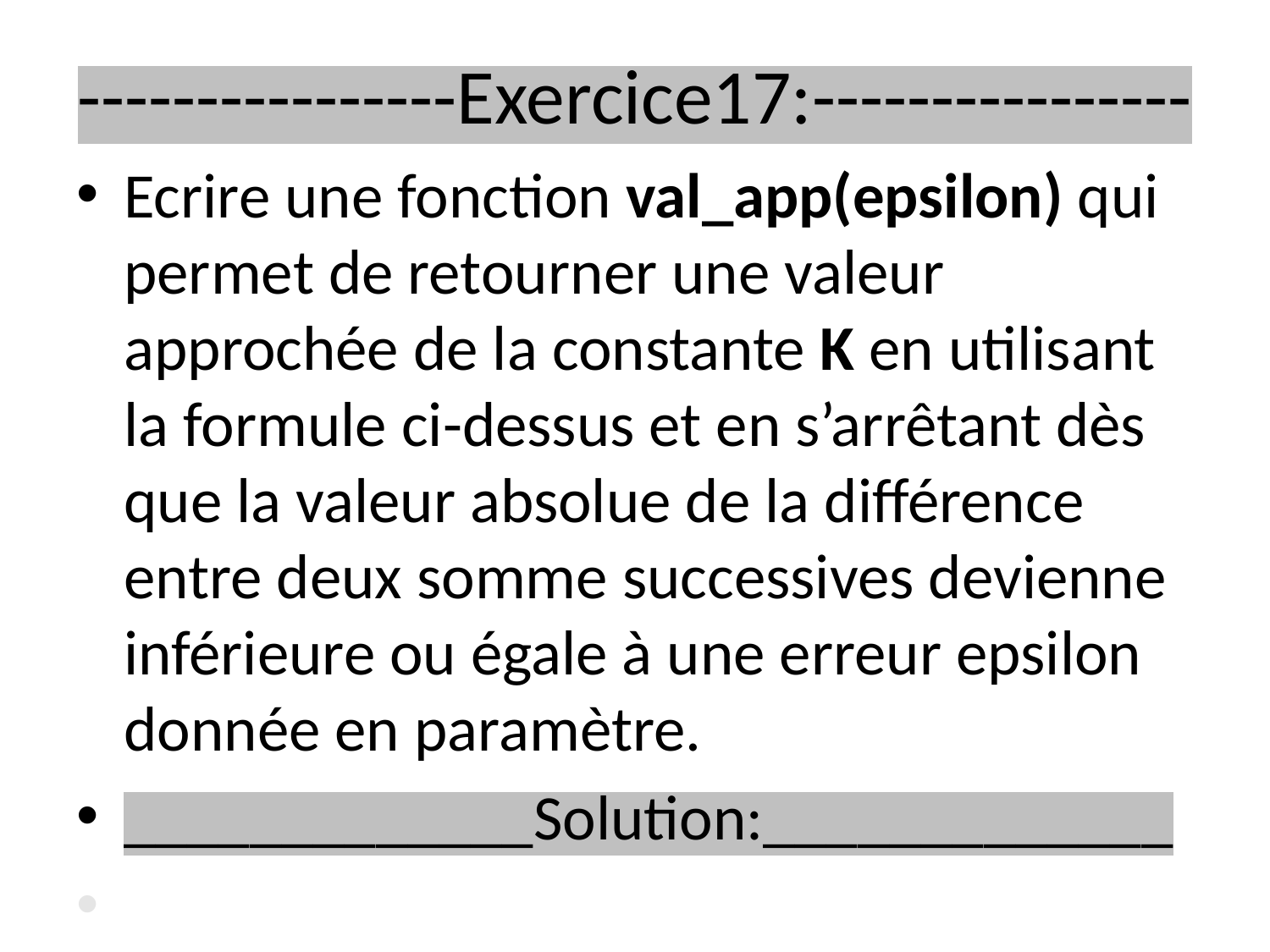

# ----------------Exercice17:----------------
Ecrire une fonction val_app(epsilon) qui permet de retourner une valeur approchée de la constante K en utilisant la formule ci-dessus et en s’arrêtant dès que la valeur absolue de la différence entre deux somme successives devienne inférieure ou égale à une erreur epsilon donnée en paramètre.
_____________Solution:_____________
__